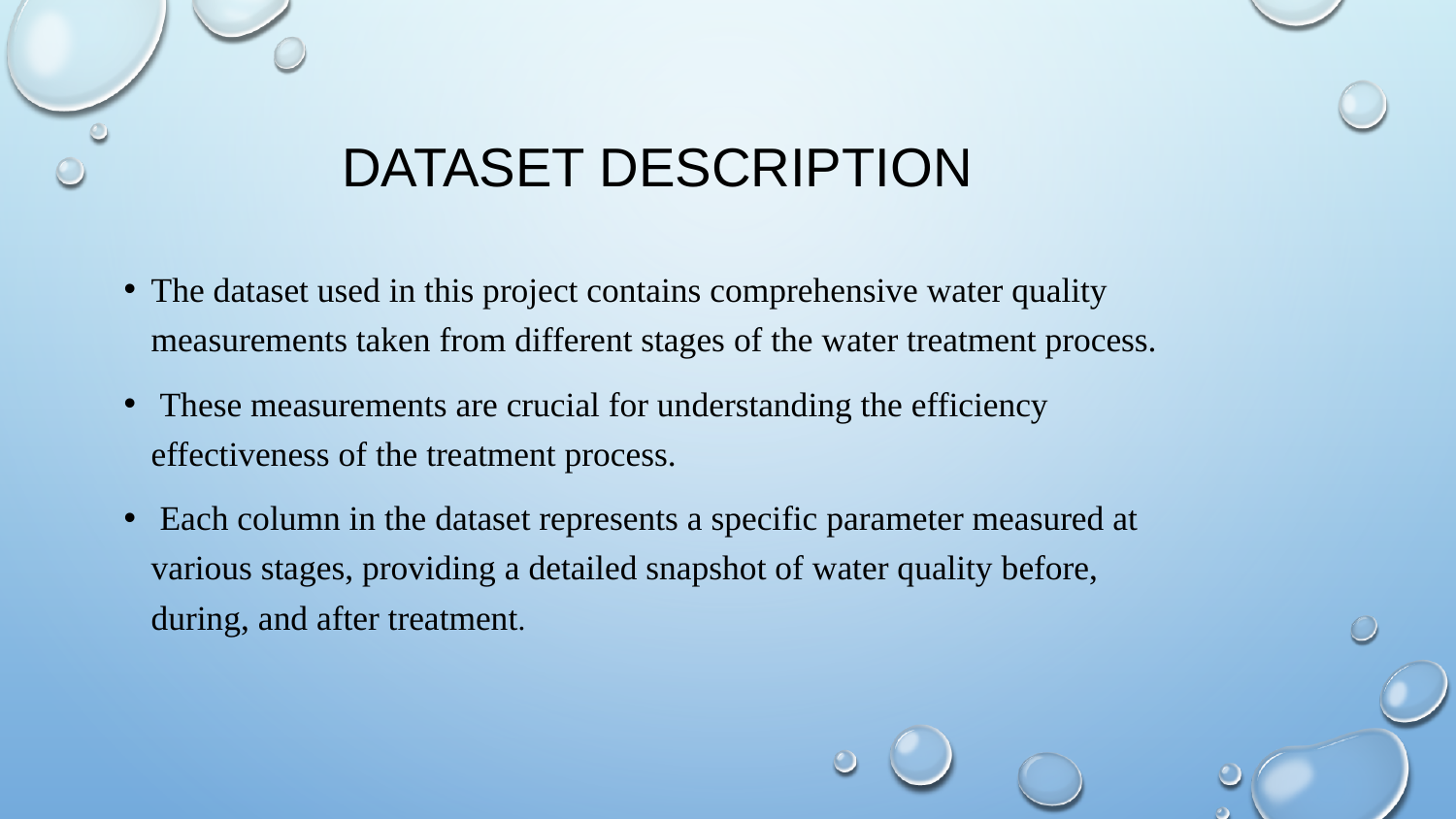

# Dataset description
The dataset used in this project contains comprehensive water quality measurements taken from different stages of the water treatment process.
 These measurements are crucial for understanding the efficiency effectiveness of the treatment process.
 Each column in the dataset represents a specific parameter measured at various stages, providing a detailed snapshot of water quality before, during, and after treatment.